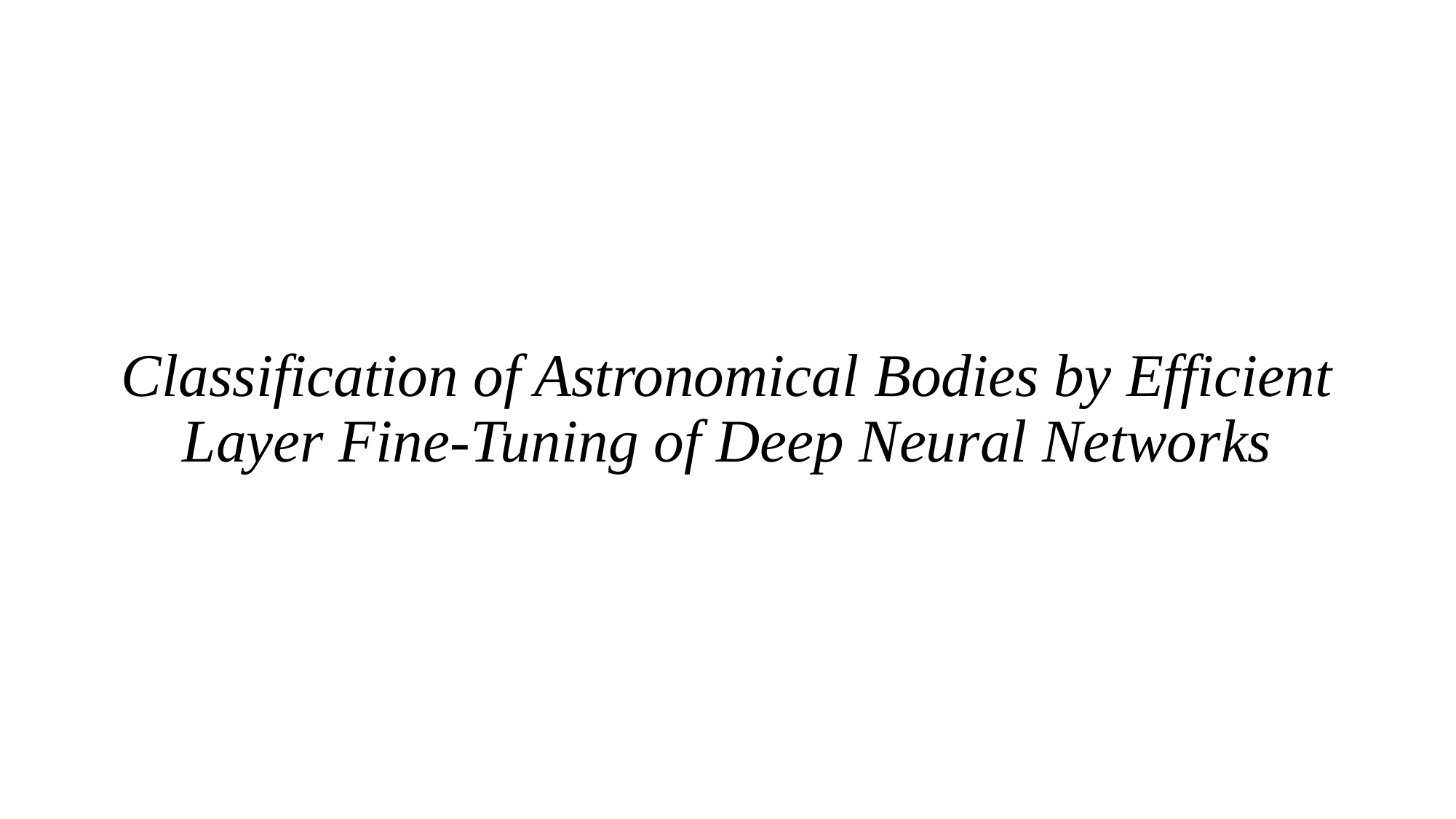

# Classification of Astronomical Bodies by Efficient Layer Fine-Tuning of Deep Neural Networks